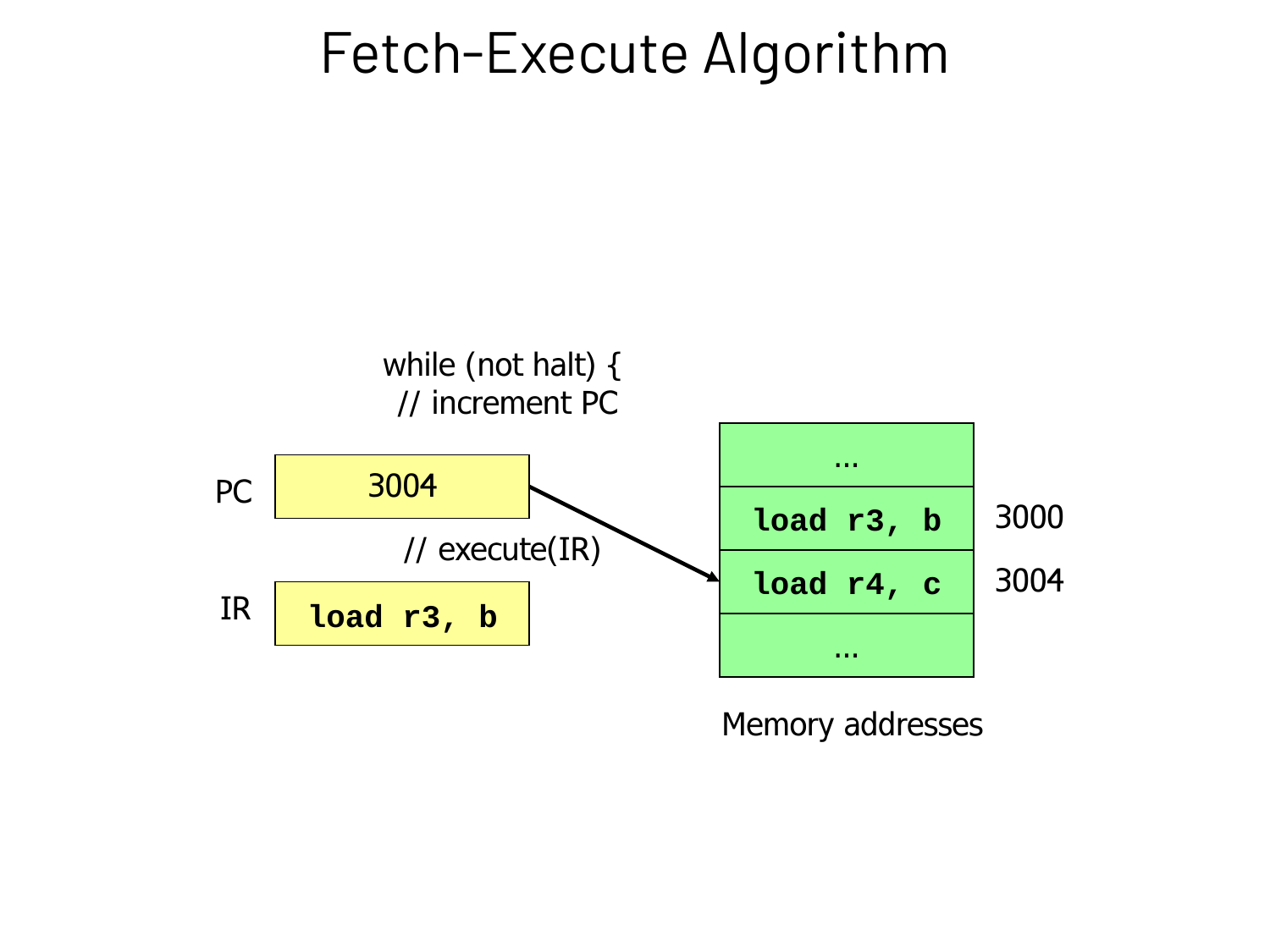

# Fetch-Execute Algorithm
while (not halt) {
// increment PC

…

3004
PC

load r3, b
3000
// execute(IR)
load r4, c
3004
IR

load r3, b
…
Memory addresses